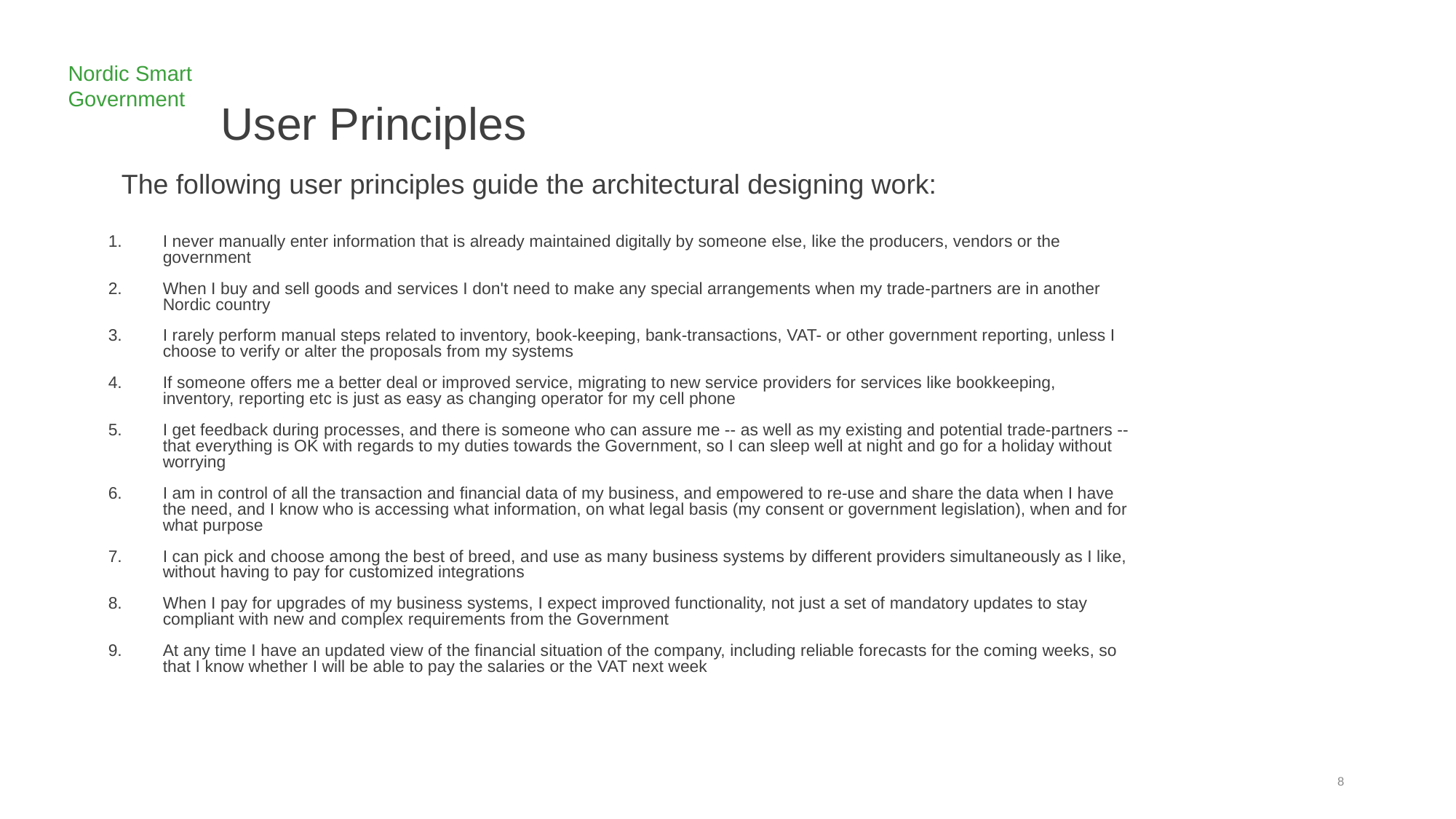

# User Principles
The following user principles guide the architectural designing work:
I never manually enter information that is already maintained digitally by someone else, like the producers, vendors or the government
When I buy and sell goods and services I don't need to make any special arrangements when my trade-partners are in another Nordic country
I rarely perform manual steps related to inventory, book-keeping, bank-transactions, VAT- or other government reporting, unless I choose to verify or alter the proposals from my systems
If someone offers me a better deal or improved service, migrating to new service providers for services like bookkeeping, inventory, reporting etc is just as easy as changing operator for my cell phone
I get feedback during processes, and there is someone who can assure me -- as well as my existing and potential trade-partners -- that everything is OK with regards to my duties towards the Government, so I can sleep well at night and go for a holiday without worrying
I am in control of all the transaction and financial data of my business, and empowered to re-use and share the data when I have the need, and I know who is accessing what information, on what legal basis (my consent or government legislation), when and for what purpose
I can pick and choose among the best of breed, and use as many business systems by different providers simultaneously as I like, without having to pay for customized integrations
When I pay for upgrades of my business systems, I expect improved functionality, not just a set of mandatory updates to stay compliant with new and complex requirements from the Government
At any time I have an updated view of the financial situation of the company, including reliable forecasts for the coming weeks, so that I know whether I will be able to pay the salaries or the VAT next week

8